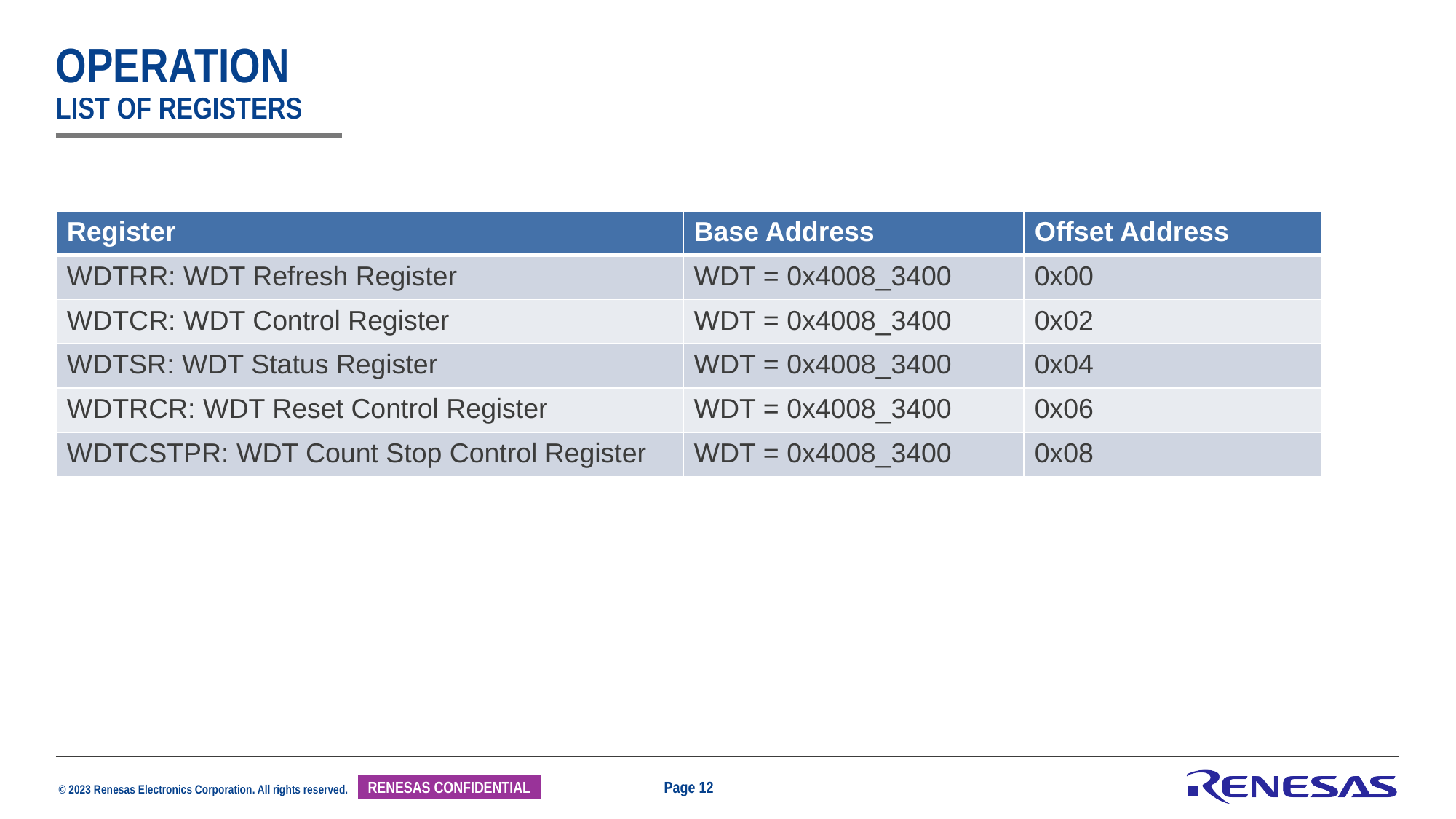

# operation list of registers
| Register | Base Address | Offset Address |
| --- | --- | --- |
| WDTRR: WDT Refresh Register | WDT = 0x4008\_3400 | 0x00 |
| WDTCR: WDT Control Register | WDT = 0x4008\_3400 | 0x02 |
| WDTSR: WDT Status Register | WDT = 0x4008\_3400 | 0x04 |
| WDTRCR: WDT Reset Control Register | WDT = 0x4008\_3400 | 0x06 |
| WDTCSTPR: WDT Count Stop Control Register | WDT = 0x4008\_3400 | 0x08 |